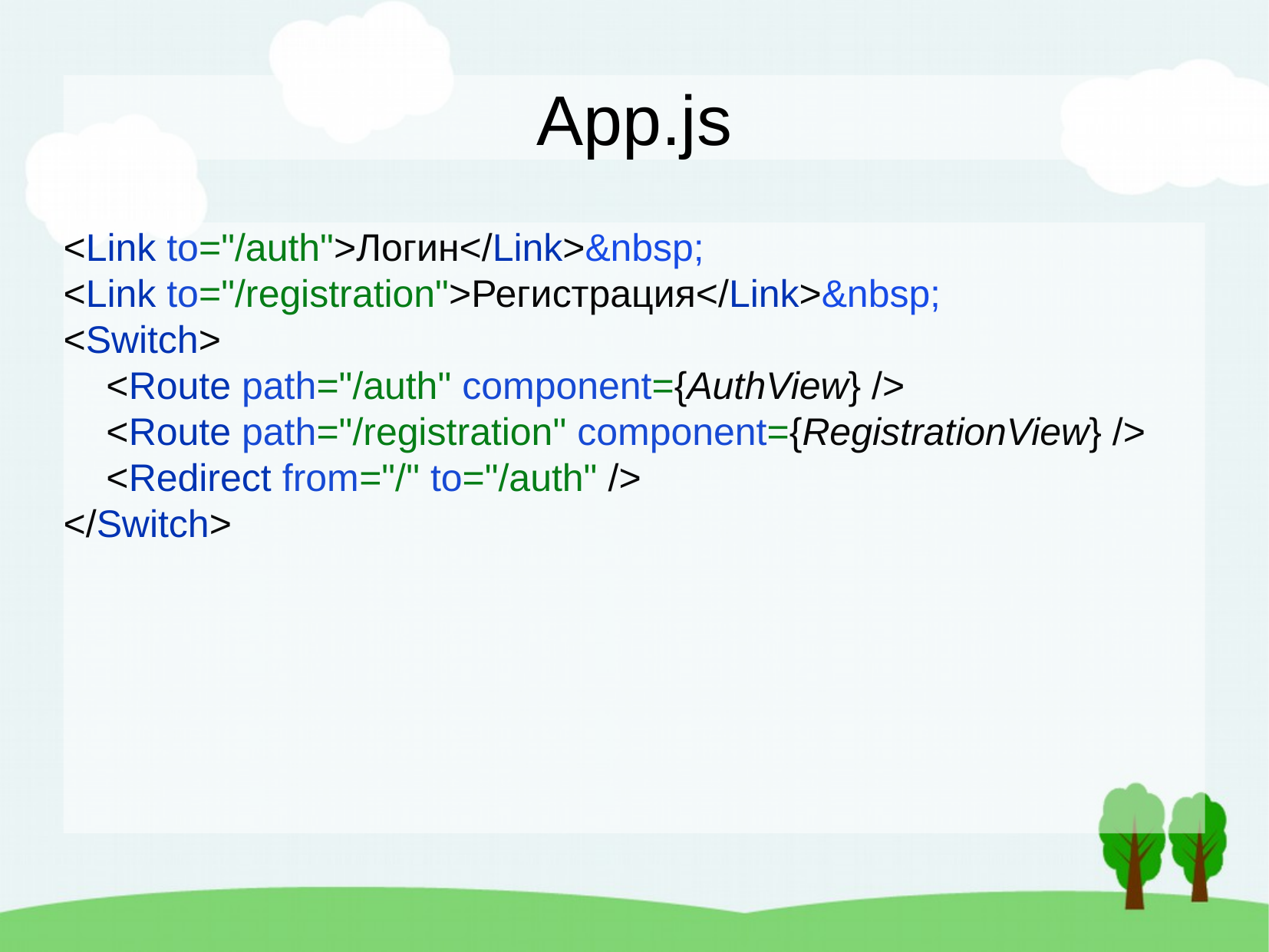

App.js
<Link to="/auth">Логин</Link>&nbsp;
<Link to="/registration">Регистрация</Link>&nbsp;
<Switch>
    <Route path="/auth" component={AuthView} />
    <Route path="/registration" component={RegistrationView} />
    <Redirect from="/" to="/auth" />
</Switch>